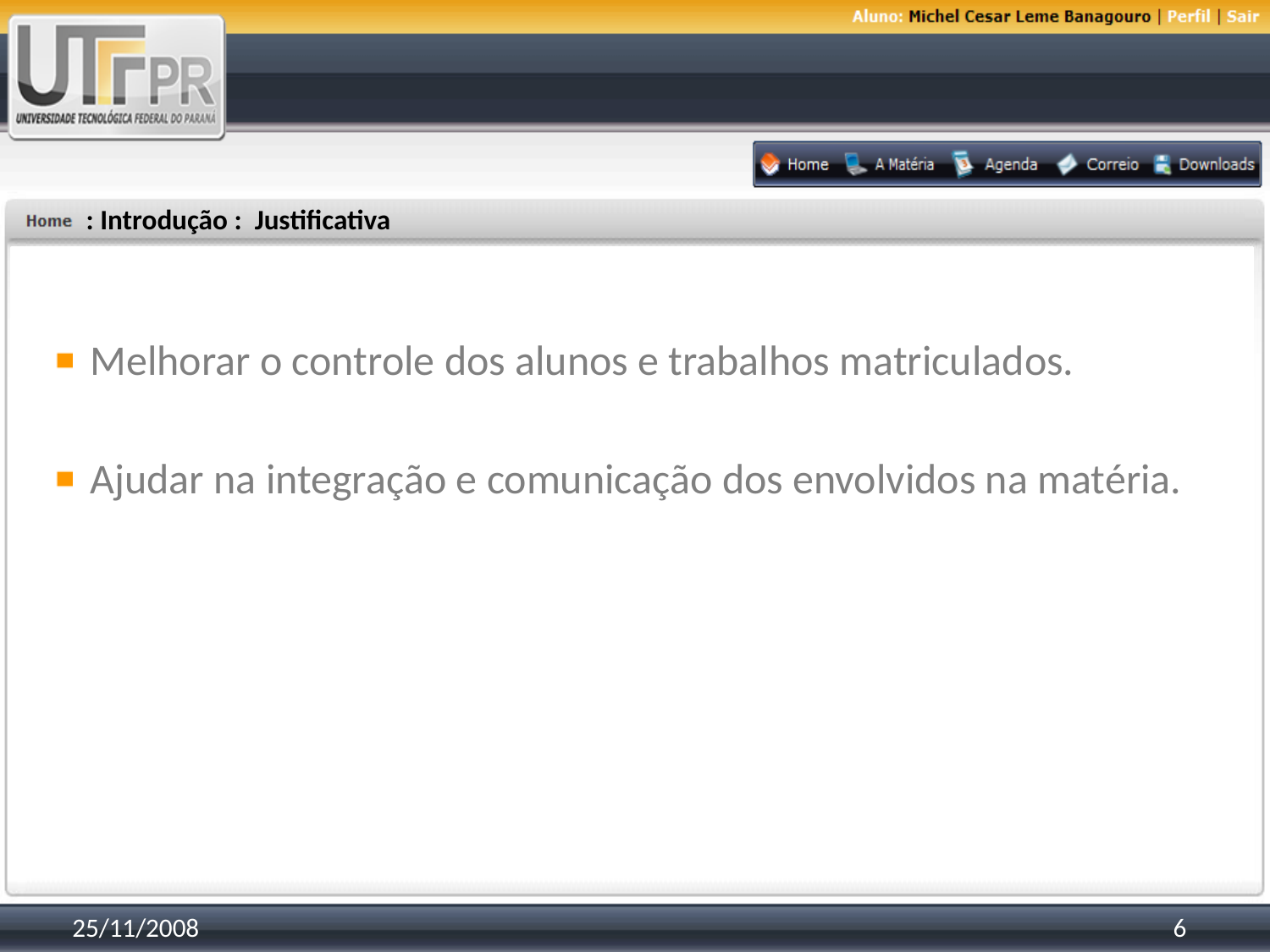

# : Introdução :  Justificativa
cc

Melhorar o controle dos alunos e trabalhos matriculados.

Ajudar na integração e comunicação dos envolvidos na matéria.

25/11/2008
6